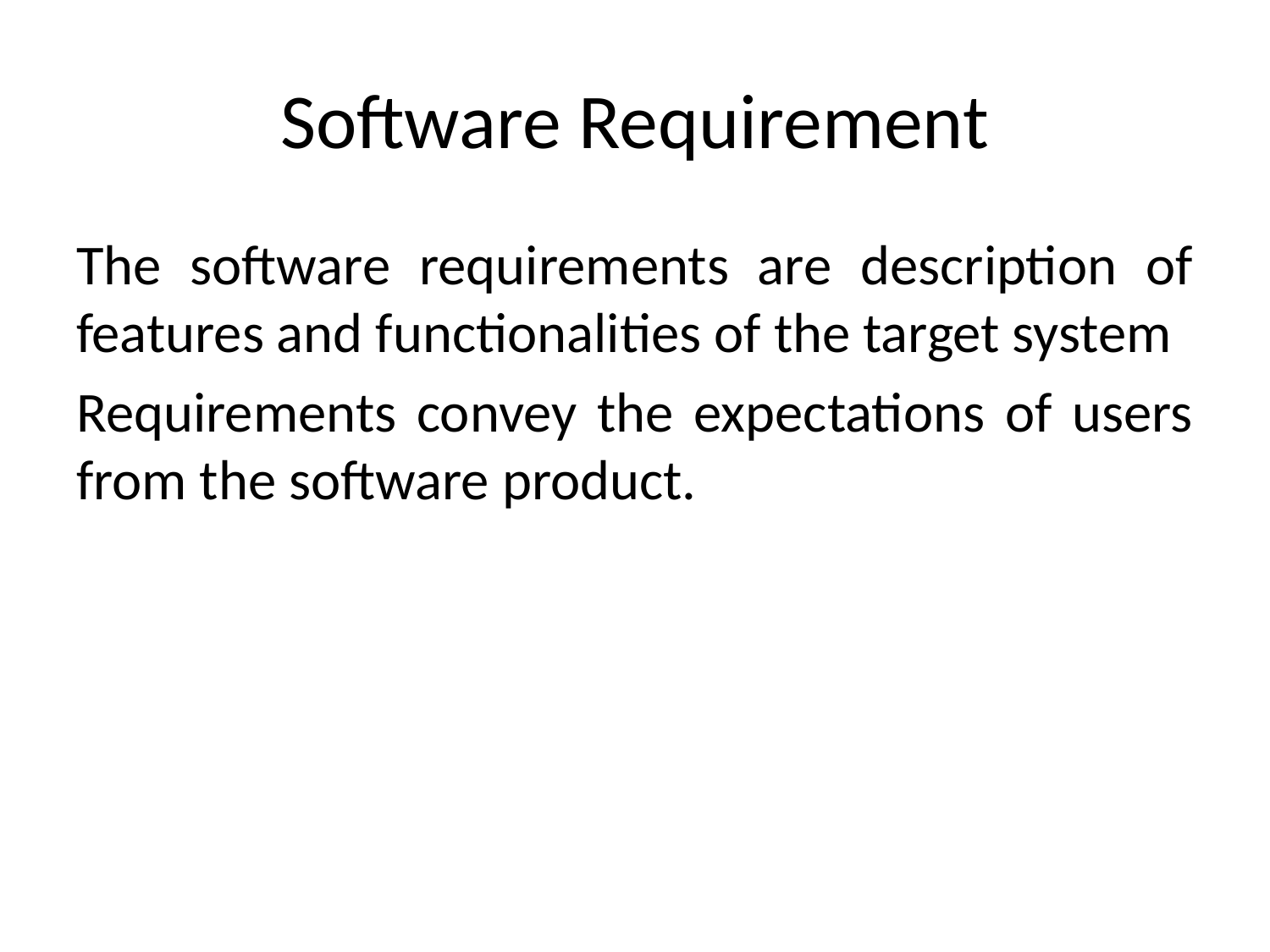

# Software Requirement
The software requirements are description of features and functionalities of the target system
Requirements convey the expectations of users from the software product.